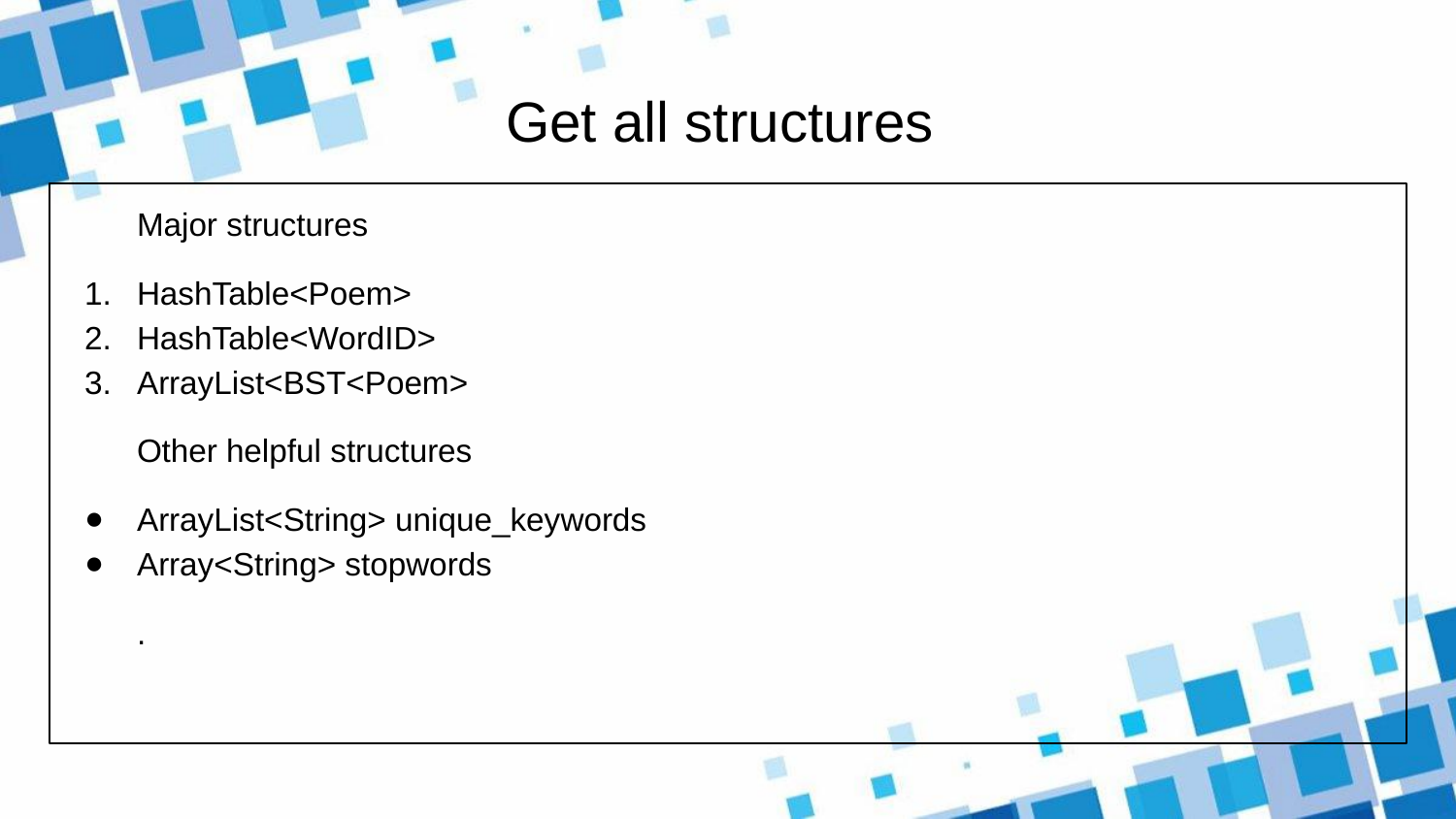

# Get all structures
Major structures
HashTable<Poem>
HashTable<WordID>
ArrayList<BST<Poem>
Other helpful structures
ArrayList<String> unique_keywords
Array<String> stopwords
.